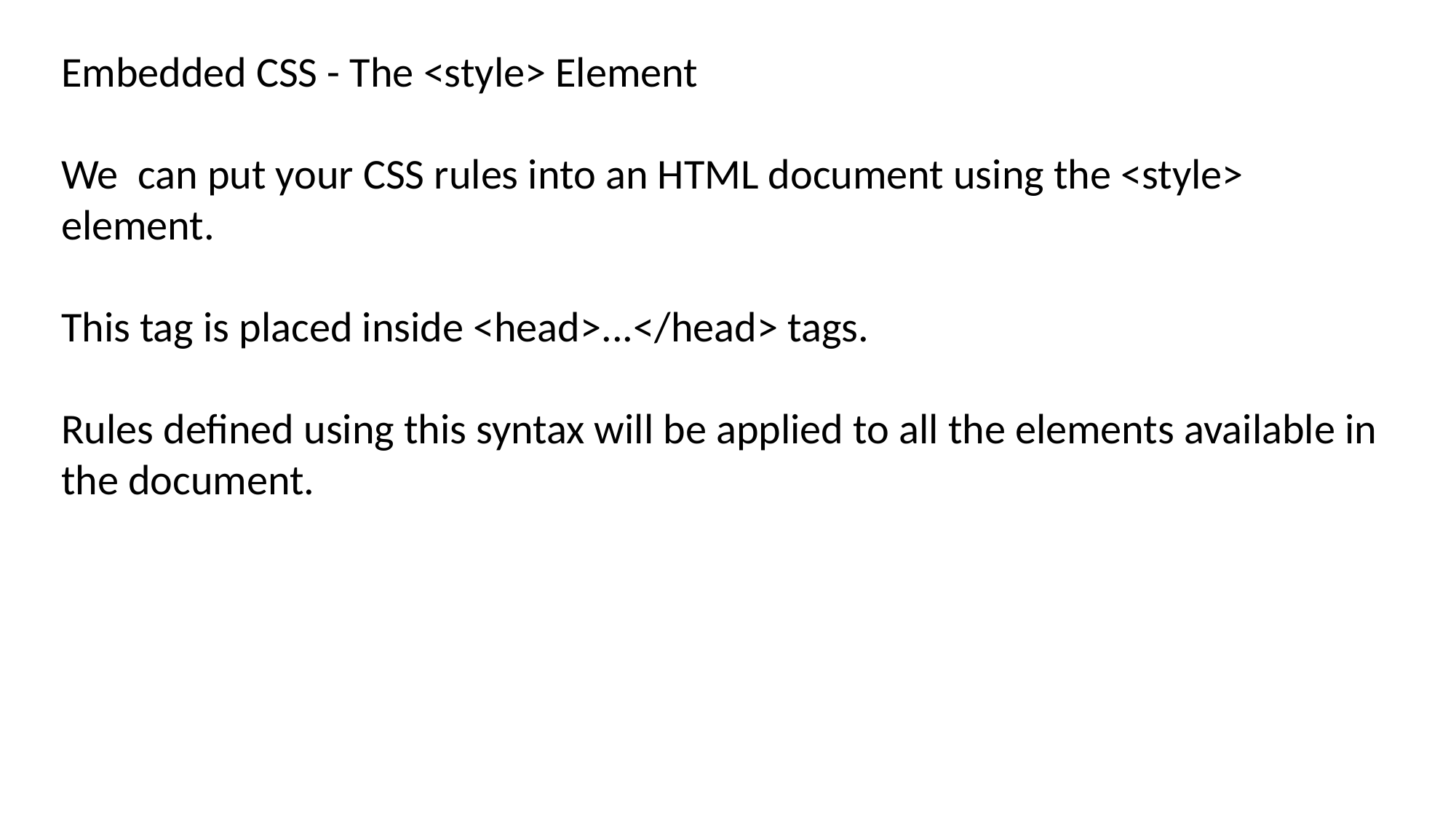

Embedded CSS - The <style> Element

We  can put your CSS rules into an HTML document using the <style> element.

This tag is placed inside <head>...</head> tags.

Rules defined using this syntax will be applied to all the elements available in the document.